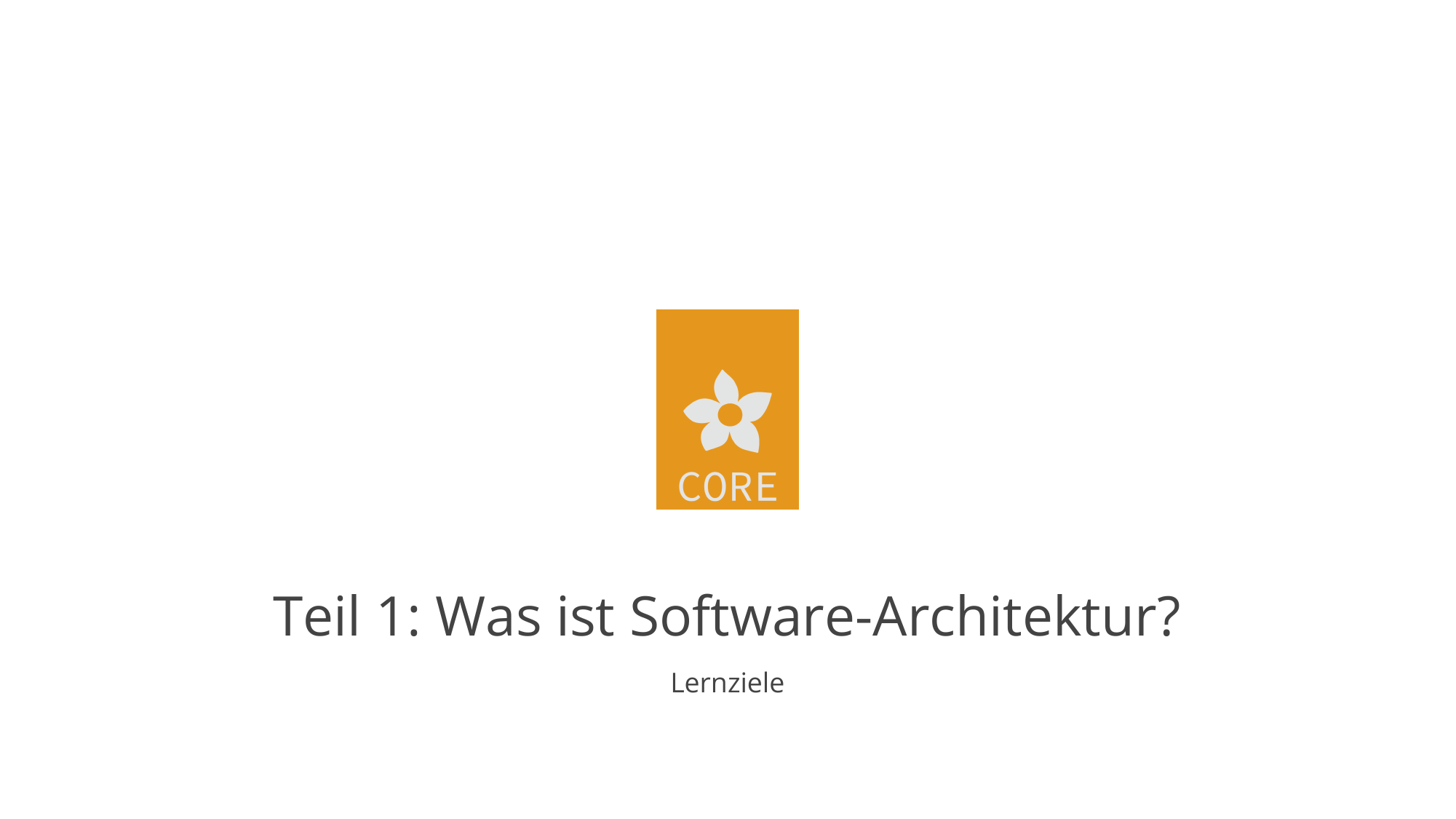

# Teil 1: Was ist Software-Architektur?
Lernziele